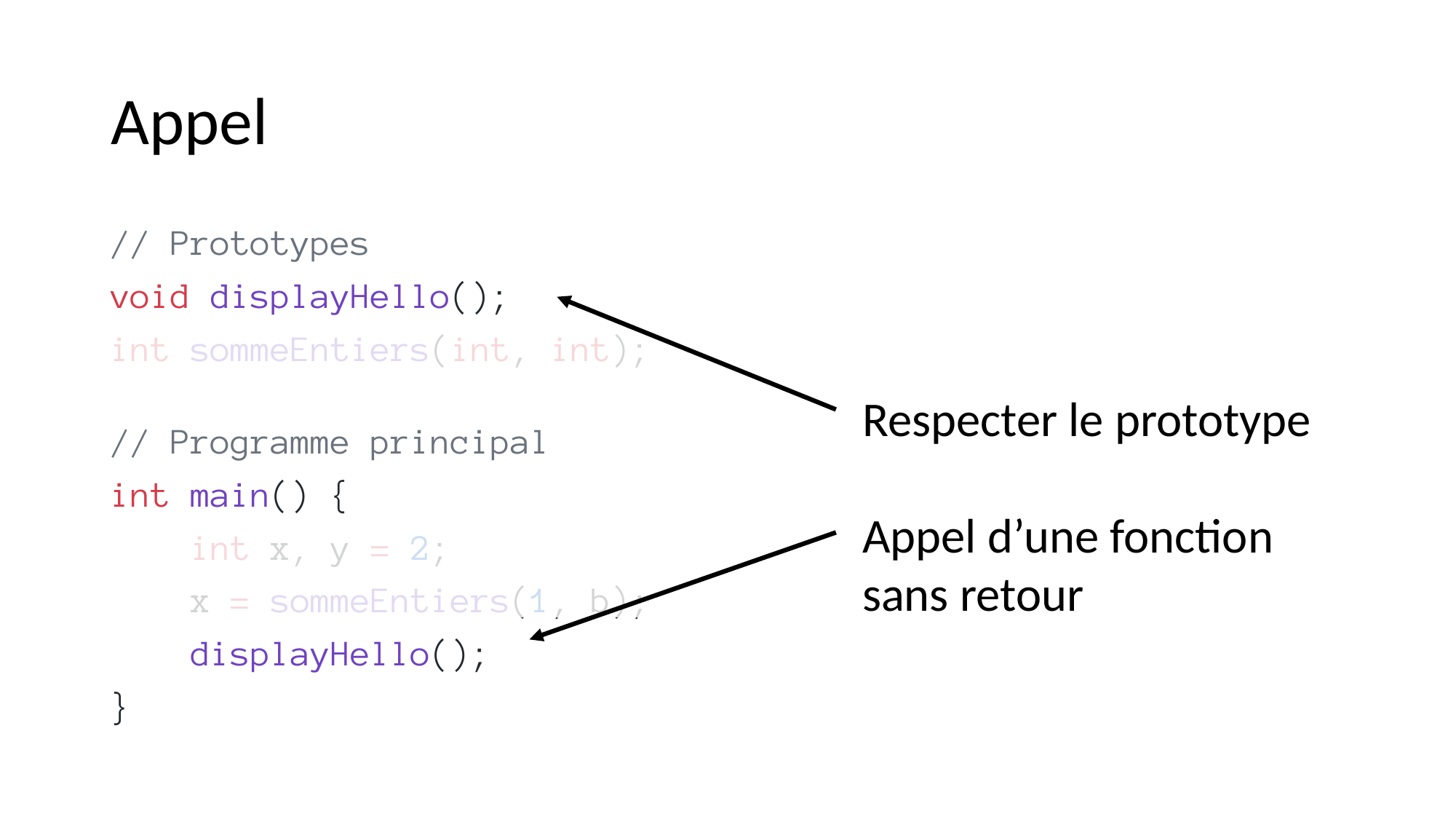

# Appel
// Prototypes
void displayHello();
int sommeEntiers(int, int);
// Programme principal
int main() {
    int x, y = 2;
    x = sommeEntiers(1, b);
    displayHello();
}

Respecter le prototype

Appel d’une fonction sans retour